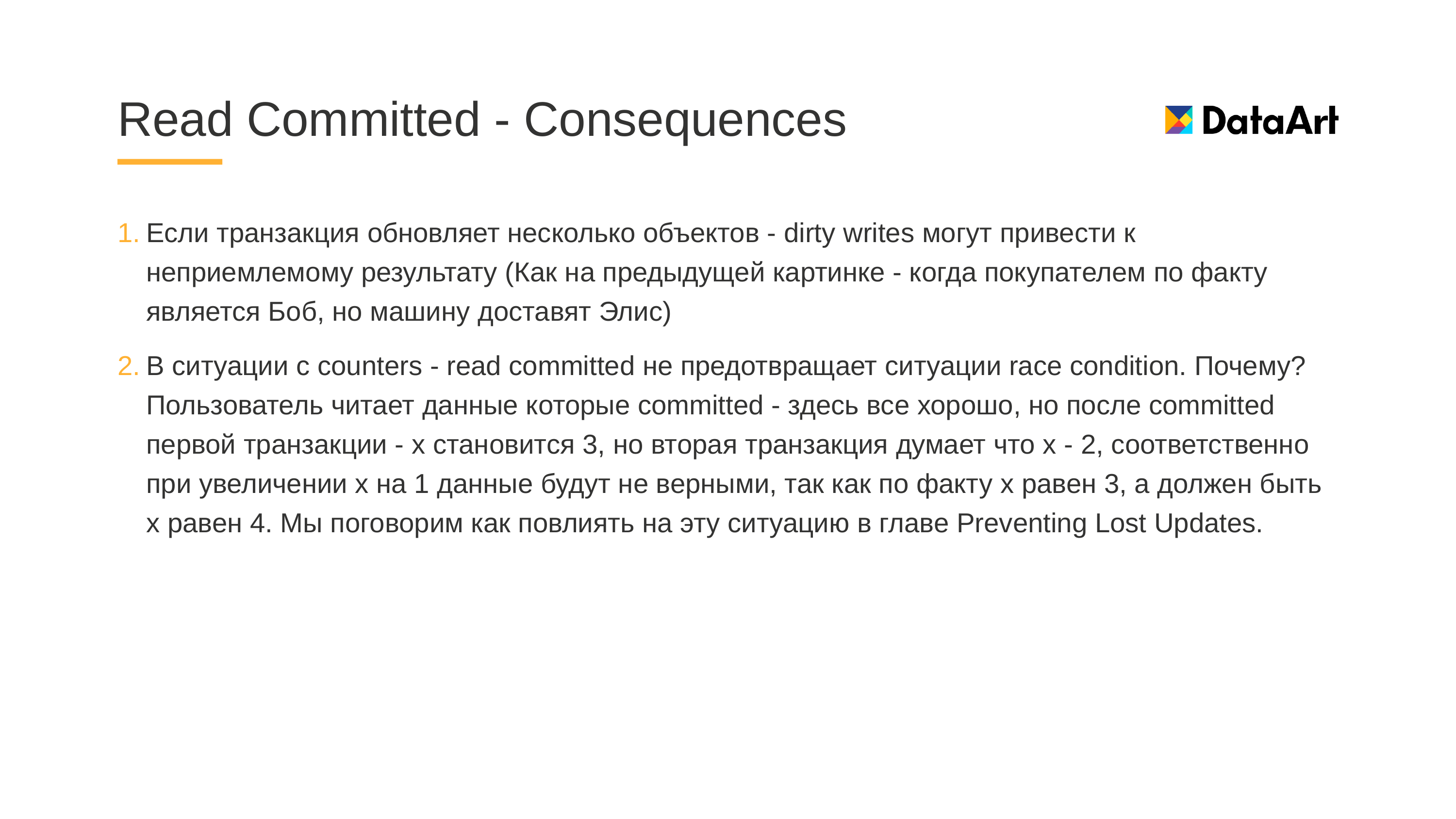

# Read Committed - Consequences
Если транзакция обновляет несколько объектов - dirty writes могут привести к неприемлемому результату (Как на предыдущей картинке - когда покупателем по факту является Боб, но машину доставят Элис)
В ситуации с counters - read committed не предотвращает ситуации race condition. Почему? Пользователь читает данные которые committed - здесь все хорошо, но после committed первой транзакции - x становится 3, но вторая транзакция думает что x - 2, соответственно при увеличении x на 1 данные будут не верными, так как по факту x равен 3, а должен быть x равен 4. Мы поговорим как повлиять на эту ситуацию в главе Preventing Lost Updates.